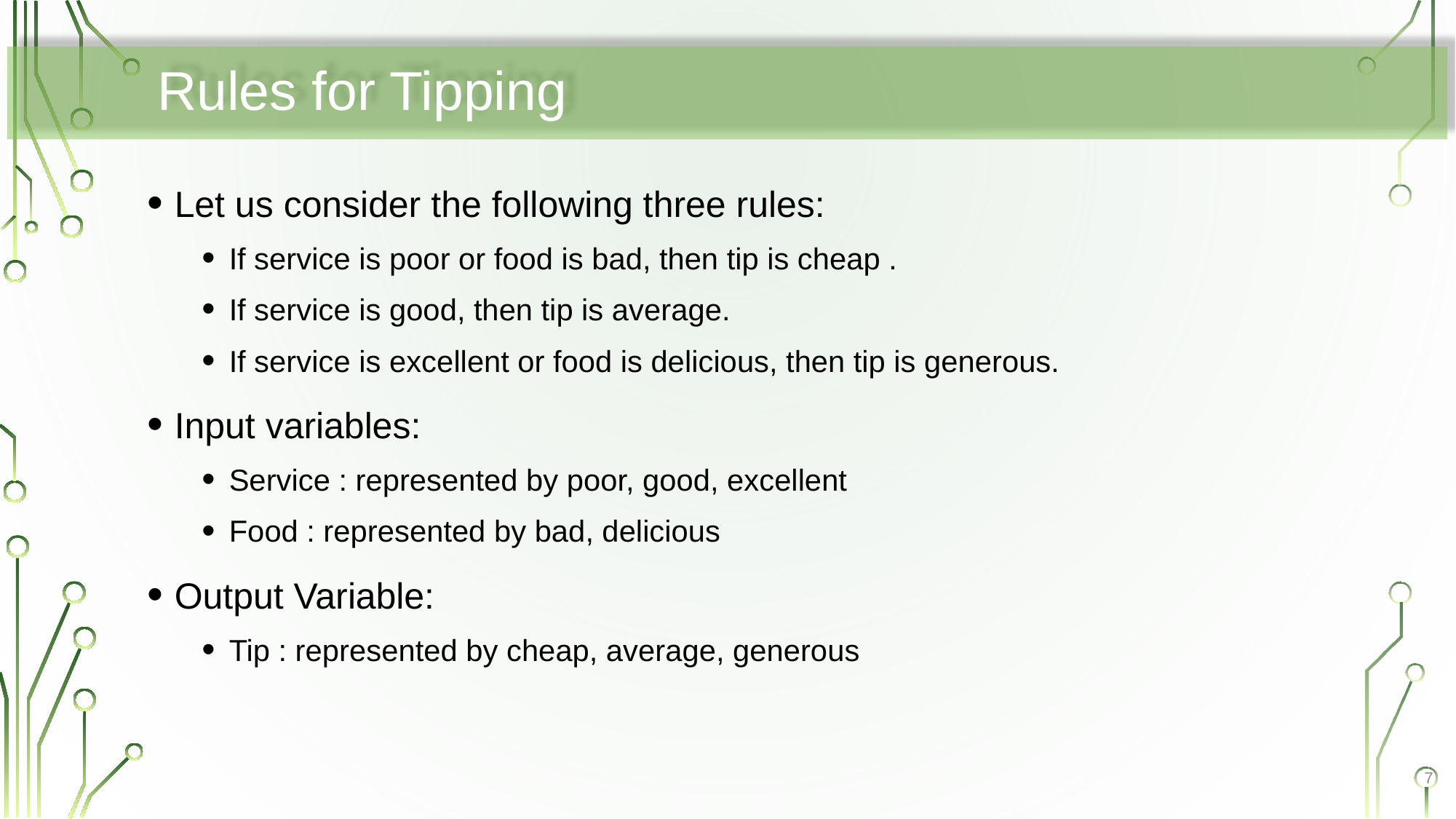

# Rules for Tipping
Let us consider the following three rules:
If service is poor or food is bad, then tip is cheap .
If service is good, then tip is average.
If service is excellent or food is delicious, then tip is generous.
Input variables:
Service : represented by poor, good, excellent
Food : represented by bad, delicious
Output Variable:
Tip : represented by cheap, average, generous
7